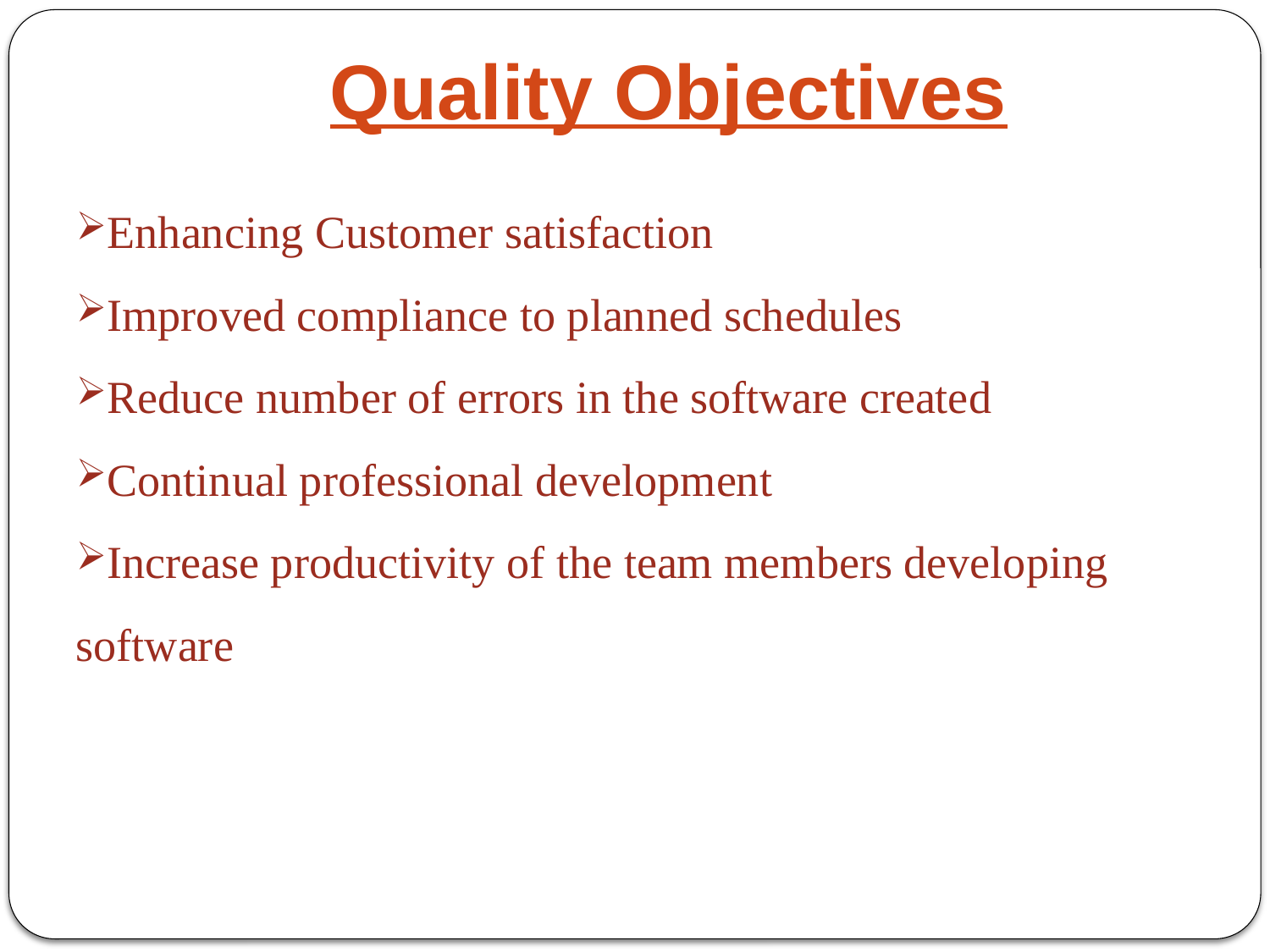

# Quality Objectives
Enhancing Customer satisfaction
Improved compliance to planned schedules
Reduce number of errors in the software created
Continual professional development
Increase productivity of the team members developing software